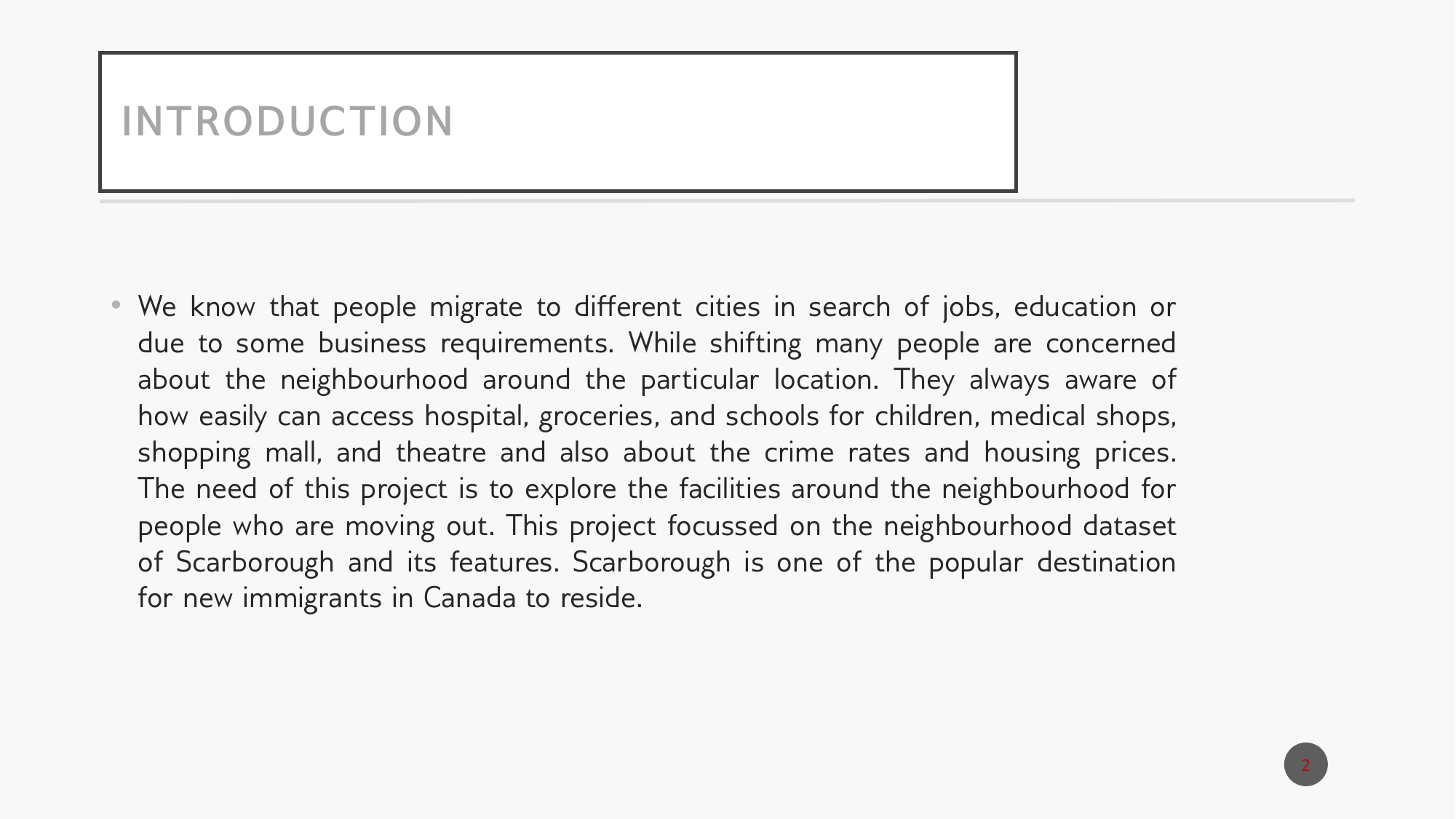

# INTRODUCTION
We know that people migrate to different cities in search of jobs, education or due to some business requirements. While shifting many people are concerned about the neighbourhood around the particular location. They always aware of how easily can access hospital, groceries, and schools for children, medical shops, shopping mall, and theatre and also about the crime rates and housing prices. The need of this project is to explore the facilities around the neighbourhood for people who are moving out. This project focussed on the neighbourhood dataset of Scarborough and its features. Scarborough is one of the popular destination for new immigrants in Canada to reside.

2